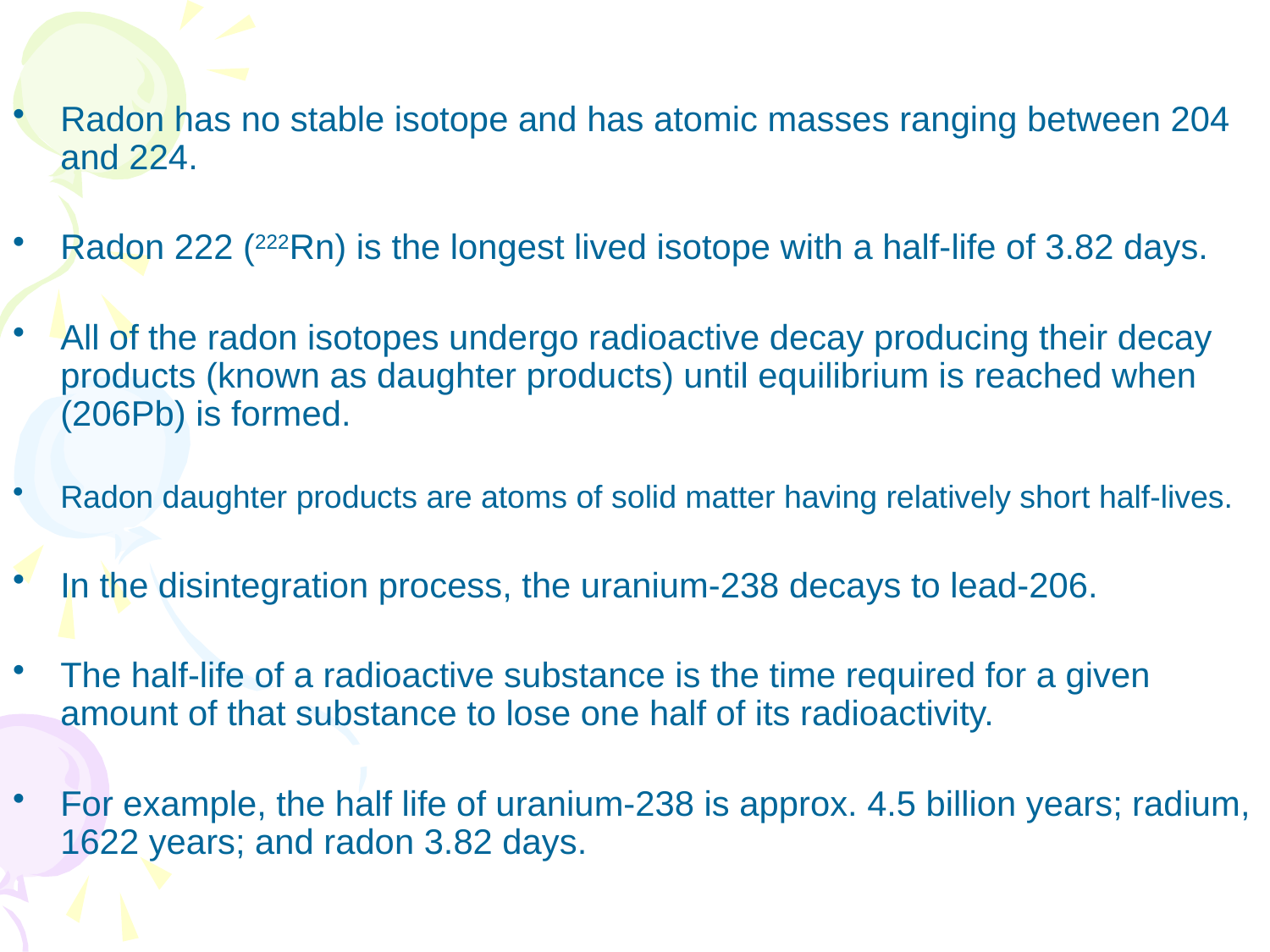

Radon has no stable isotope and has atomic masses ranging between 204 and 224.

Radon 222 (222Rn) is the longest lived isotope with a half-life of 3.82 days.

All of the radon isotopes undergo radioactive decay producing their decay products (known as daughter products) until equilibrium is reached when (206Pb) is formed.

Radon daughter products are atoms of solid matter having relatively short half-lives.

In the disintegration process, the uranium-238 decays to lead-206.

The half-life of a radioactive substance is the time required for a given amount of that substance to lose one half of its radioactivity.

For example, the half life of uranium-238 is approx. 4.5 billion years; radium, 1622 years; and radon 3.82 days.